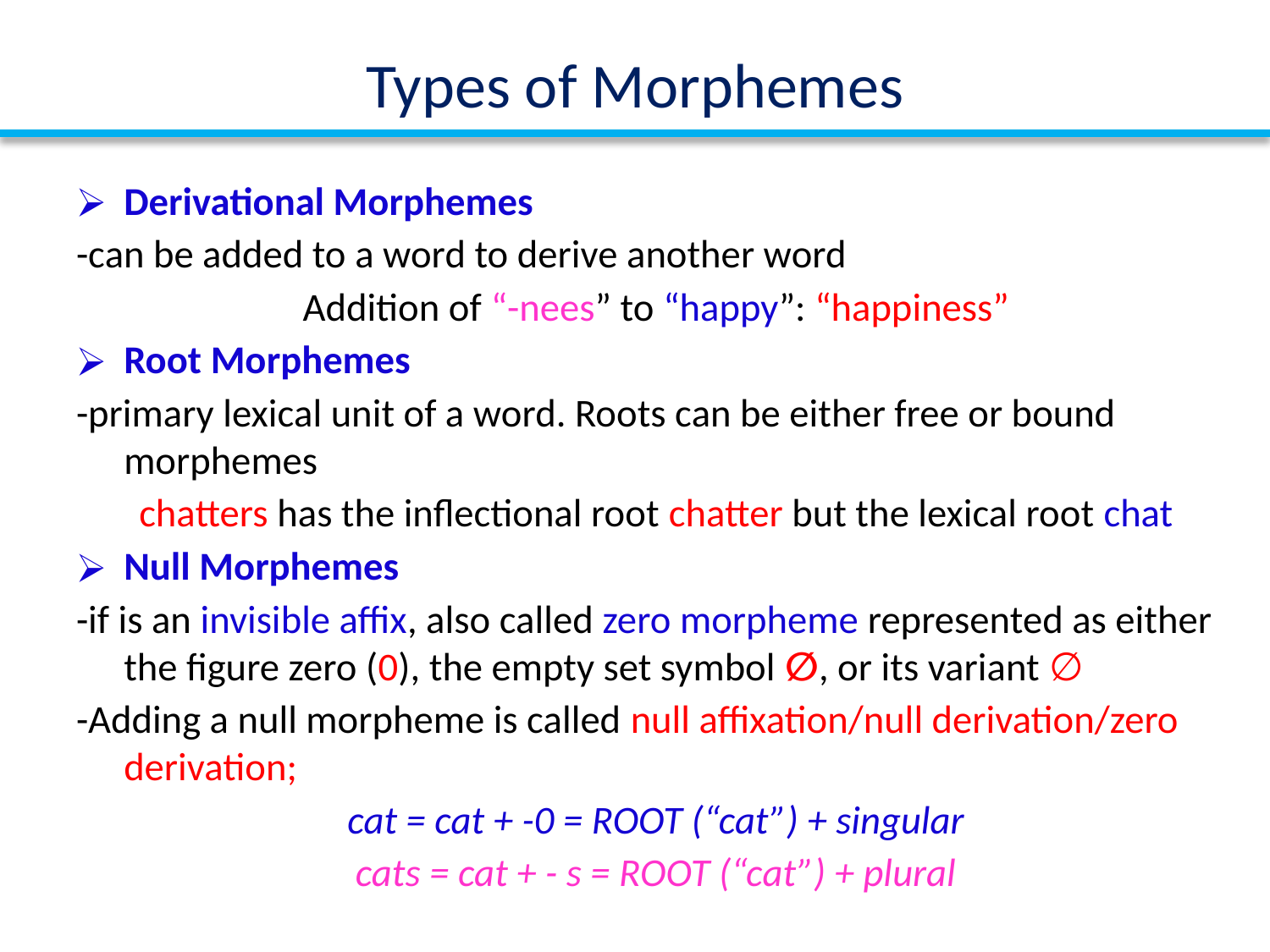

# Types of Morphemes
Derivational Morphemes
-can be added to a word to derive another word
Addition of “-nees” to “happy”: “happiness”
Root Morphemes
-primary lexical unit of a word. Roots can be either free or bound morphemes
chatters has the inflectional root chatter but the lexical root chat
Null Morphemes
-if is an invisible affix, also called zero morpheme represented as either the figure zero (0), the empty set symbol ∅, or its variant ∅
-Adding a null morpheme is called null affixation/null derivation/zero derivation;
cat = cat + -0 = ROOT (“cat”) + singular
cats = cat + - s = ROOT (“cat”) + plural